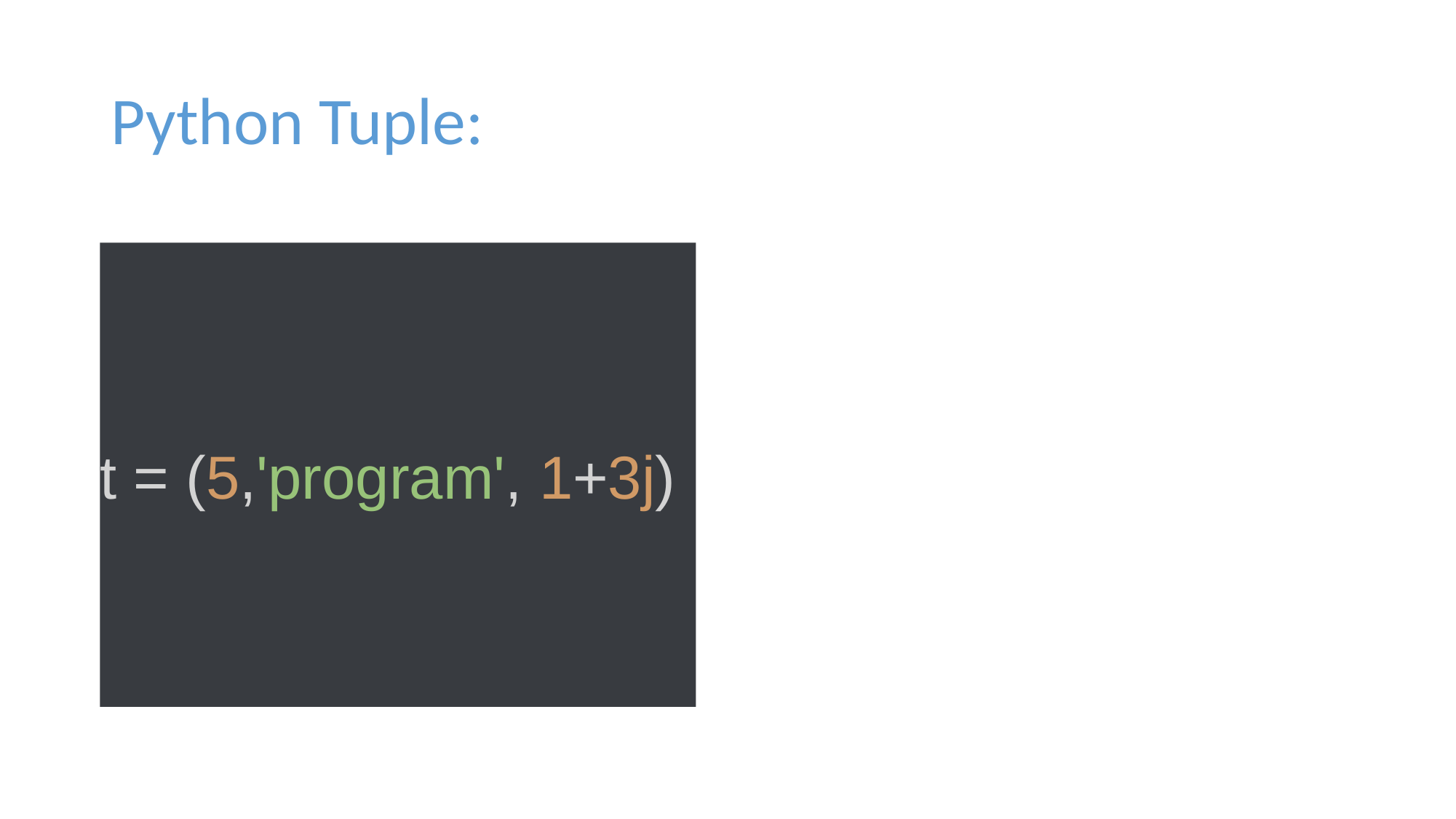

# Python Tuple:
t = (5,'program', 1+3j)